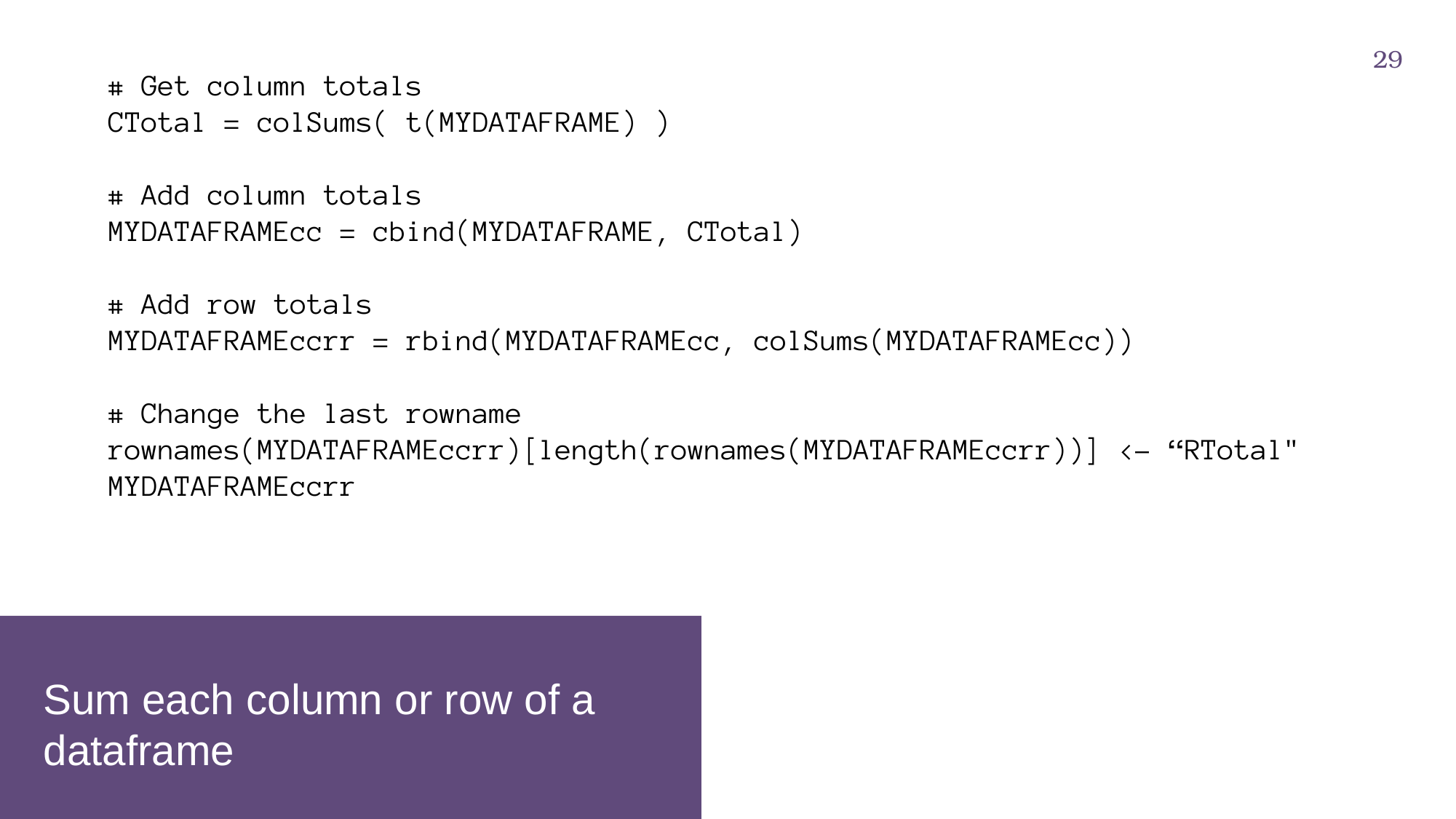

29
# Get column totals
CTotal = colSums( t(MYDATAFRAME) )

# Add column totals
MYDATAFRAMEcc = cbind(MYDATAFRAME, CTotal)

# Add row totals
MYDATAFRAMEccrr = rbind(MYDATAFRAMEcc, colSums(MYDATAFRAMEcc))

# Change the last rowname
rownames(MYDATAFRAMEccrr)[length(rownames(MYDATAFRAMEccrr))] <- “RTotal"
MYDATAFRAMEccrr
Sum each column or row of a dataframe